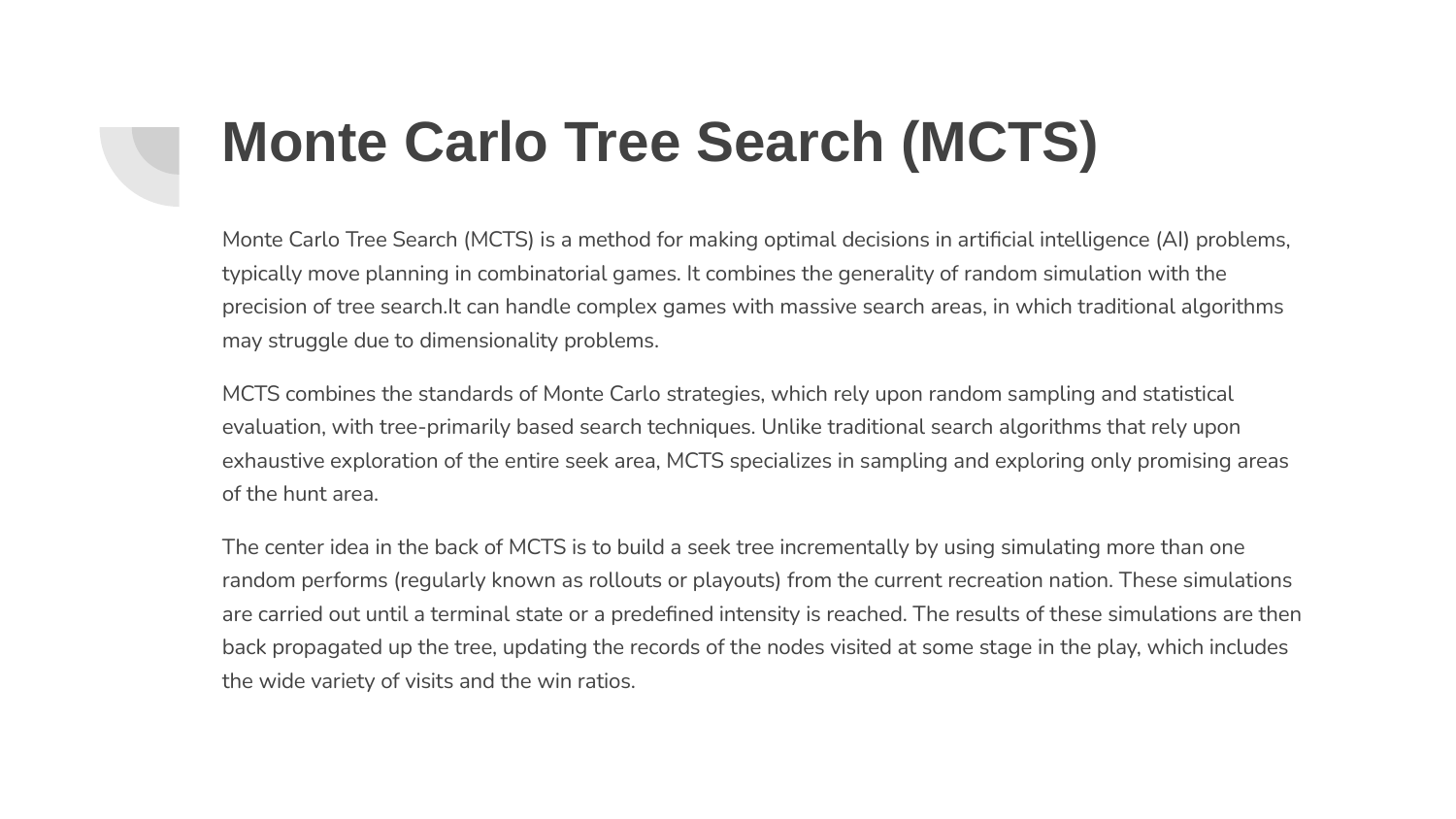

# Monte Carlo Tree Search (MCTS)
Monte Carlo Tree Search (MCTS) is a method for making optimal decisions in artificial intelligence (AI) problems, typically move planning in combinatorial games. It combines the generality of random simulation with the precision of tree search.It can handle complex games with massive search areas, in which traditional algorithms may struggle due to dimensionality problems.
MCTS combines the standards of Monte Carlo strategies, which rely upon random sampling and statistical evaluation, with tree-primarily based search techniques. Unlike traditional search algorithms that rely upon exhaustive exploration of the entire seek area, MCTS specializes in sampling and exploring only promising areas of the hunt area.
The center idea in the back of MCTS is to build a seek tree incrementally by using simulating more than one random performs (regularly known as rollouts or playouts) from the current recreation nation. These simulations are carried out until a terminal state or a predefined intensity is reached. The results of these simulations are then back propagated up the tree, updating the records of the nodes visited at some stage in the play, which includes the wide variety of visits and the win ratios.